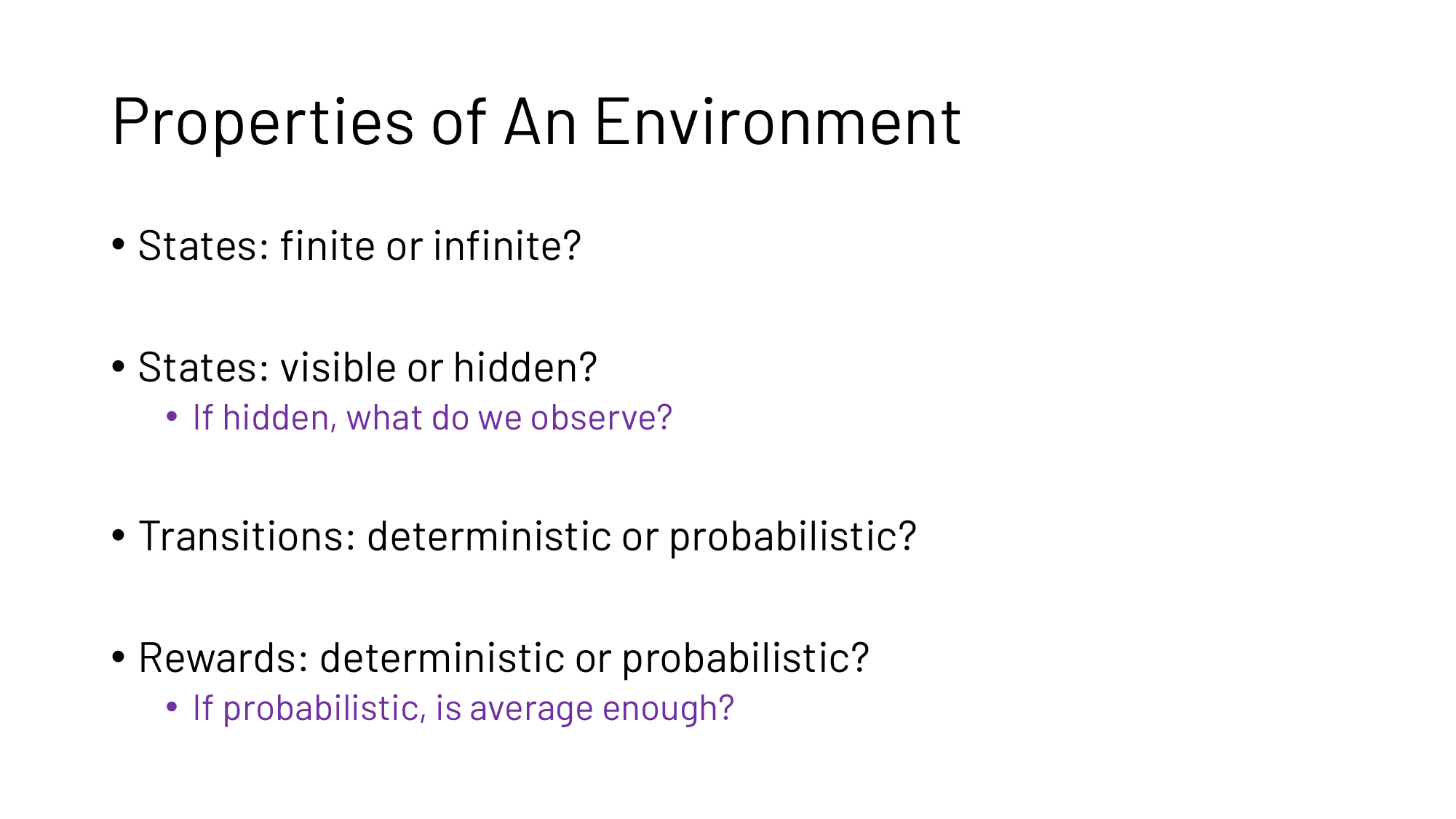

# Properties of An Environment
States: finite or infinite?

States: visible or hidden?
If hidden, what do we observe?

Transitions: deterministic or probabilistic?

Rewards: deterministic or probabilistic?
If probabilistic, is average enough?